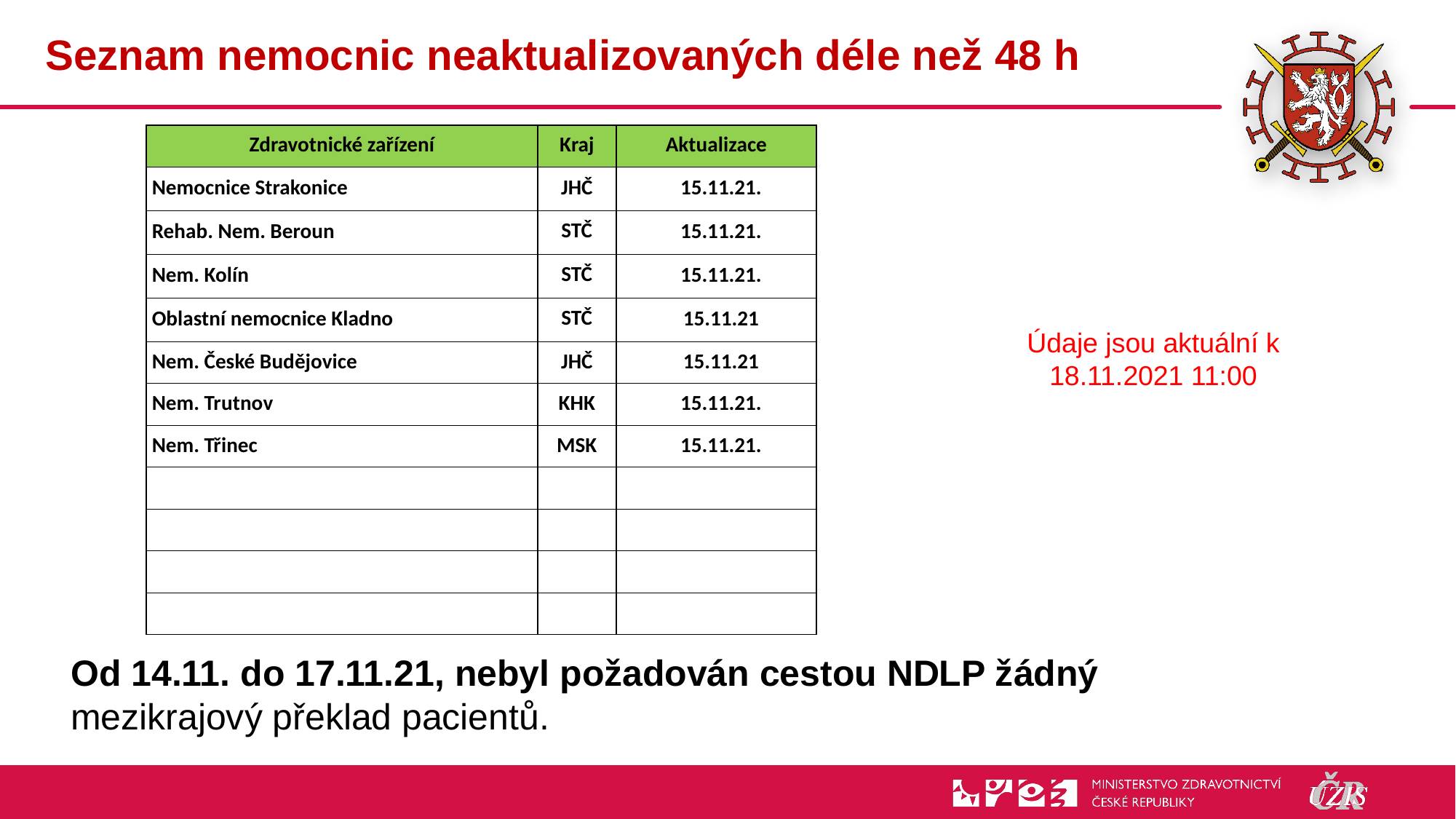

# Seznam nemocnic neaktualizovaných déle než 48 h
| Zdravotnické zařízení | Kraj | Aktualizace |
| --- | --- | --- |
| Nemocnice Strakonice | JHČ | 15.11.21. |
| Rehab. Nem. Beroun | STČ | 15.11.21. |
| Nem. Kolín | STČ | 15.11.21. |
| Oblastní nemocnice Kladno | STČ | 15.11.21 |
| Nem. České Budějovice | JHČ | 15.11.21 |
| Nem. Trutnov | KHK | 15.11.21. |
| Nem. Třinec | MSK | 15.11.21. |
|  |  |  |
|  |  |  |
|  |  |  |
|  |  |  |
Údaje jsou aktuální k 18.11.2021 11:00
Od 14.11. do 17.11.21, nebyl požadován cestou NDLP žádný mezikrajový překlad pacientů.